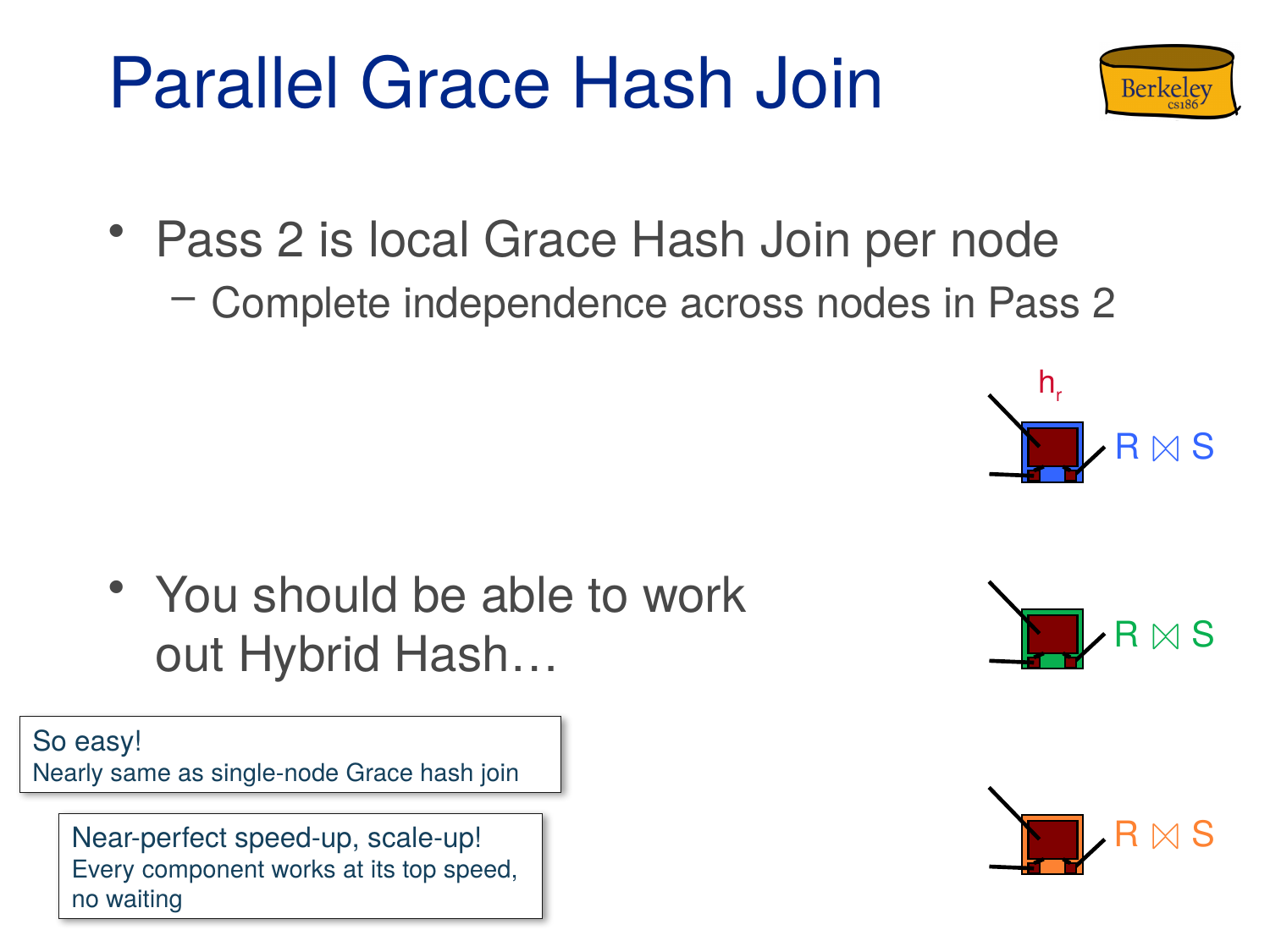

# Parallel Grace Hash Join
Pass 2 is local Grace Hash Join per node
Complete independence across nodes in Pass 2

You should be able to work
out Hybrid Hash…

hr

R ⨝ S

R ⨝ S

So easy!
Nearly same as single-node Grace hash join

R ⨝ S
Near-perfect speed-up, scale-up!
Every component works at its top speed, no waiting